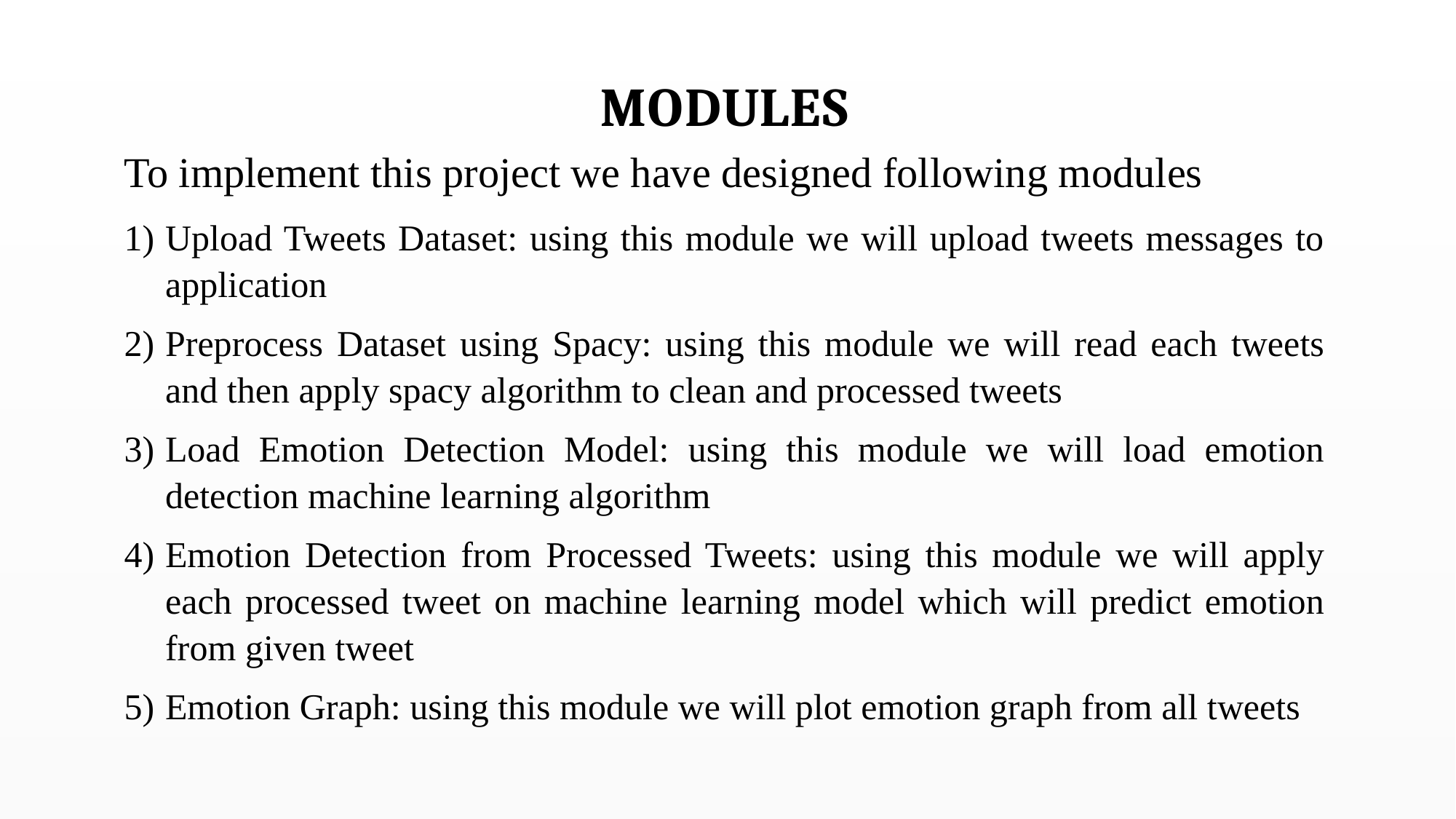

MODULES
To implement this project we have designed following modules
Upload Tweets Dataset: using this module we will upload tweets messages to application
Preprocess Dataset using Spacy: using this module we will read each tweets and then apply spacy algorithm to clean and processed tweets
Load Emotion Detection Model: using this module we will load emotion detection machine learning algorithm
Emotion Detection from Processed Tweets: using this module we will apply each processed tweet on machine learning model which will predict emotion from given tweet
Emotion Graph: using this module we will plot emotion graph from all tweets